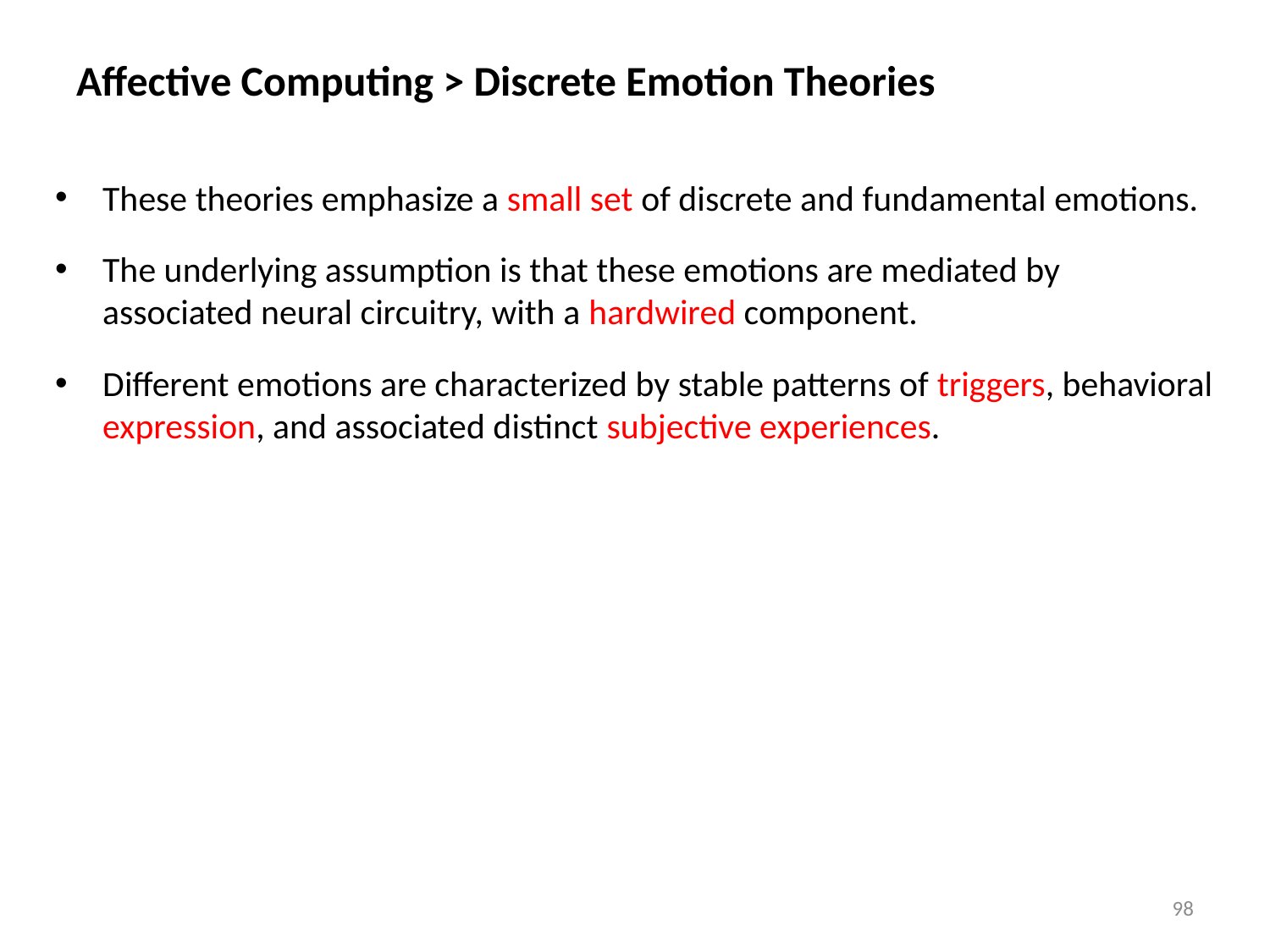

Affective Computing > Discrete Emotion Theories
These theories emphasize a small set of discrete and fundamental emotions.

The underlying assumption is that these emotions are mediated by associated neural circuitry, with a hardwired component.

Different emotions are characterized by stable patterns of triggers, behavioral expression, and associated distinct subjective experiences.
98